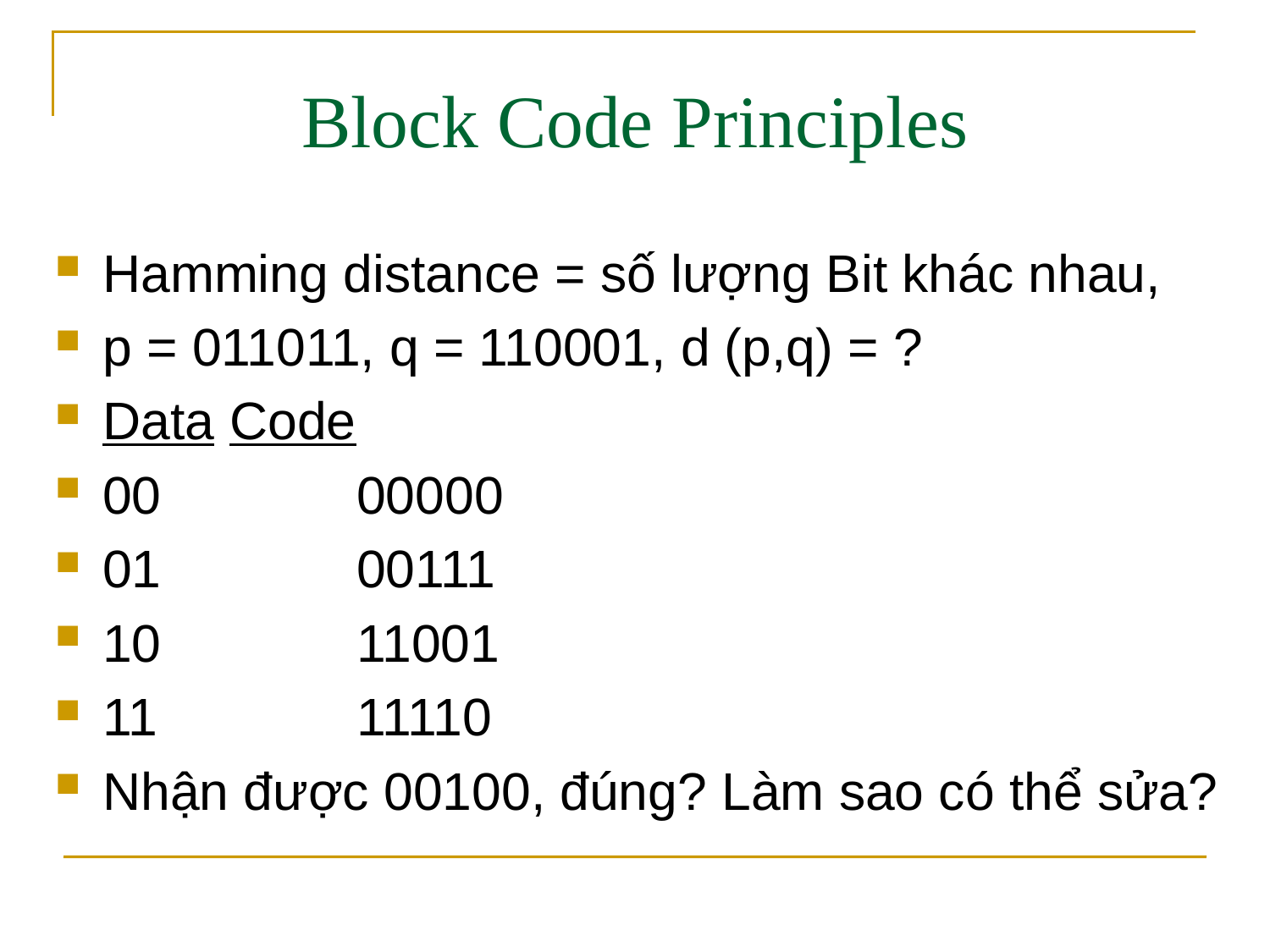

Block Code Principles
Hamming distance = số lượng Bit khác nhau,
p = 011011, q = 110001, d (p,q) = ?
Data 	Code
00		00000
01		00111
10		11001
11		11110
Nhận được 00100, đúng? Làm sao có thể sửa?